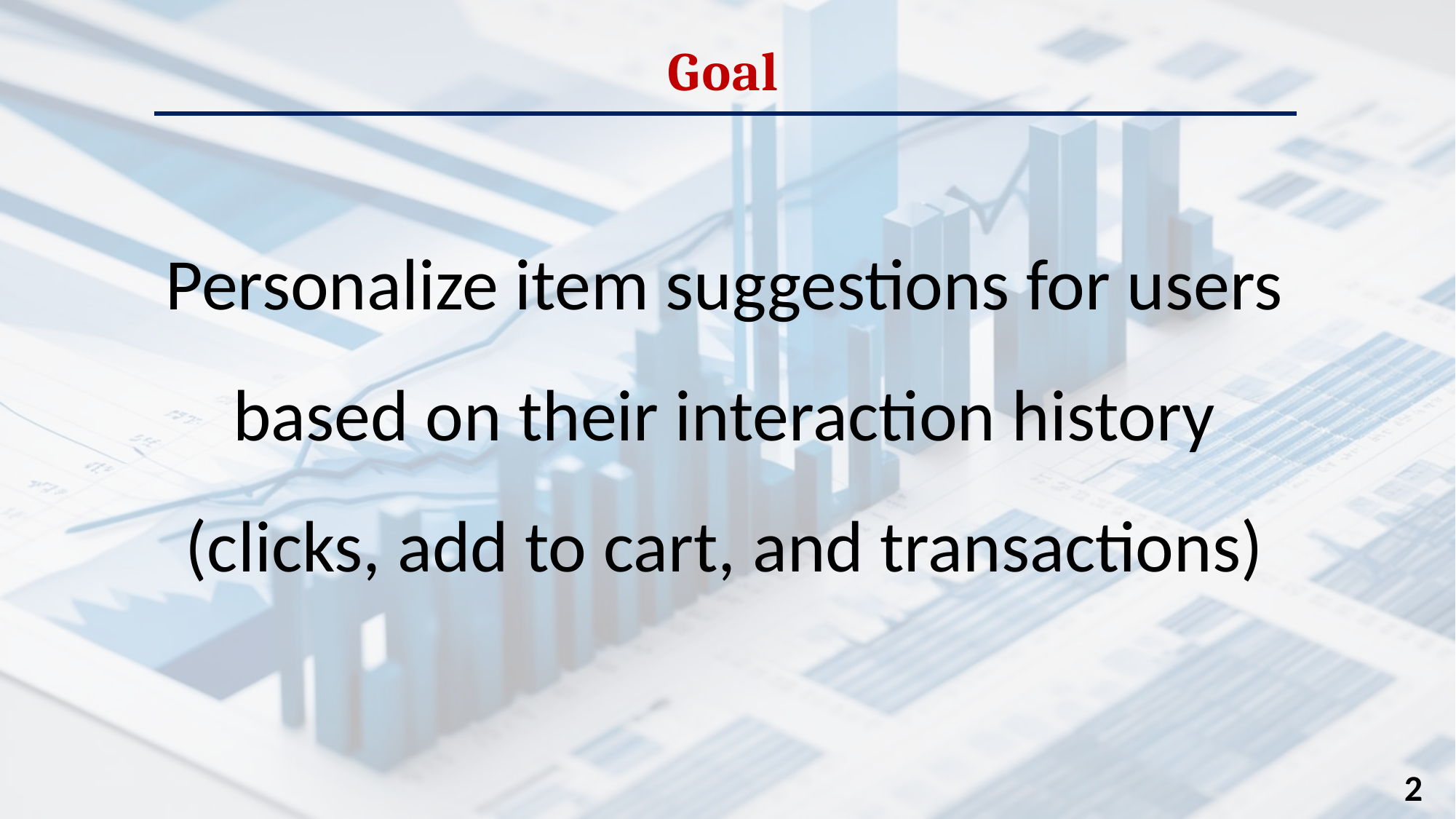

# Goal
Personalize item suggestions for users based on their interaction history (clicks, add to cart, and transactions)

2